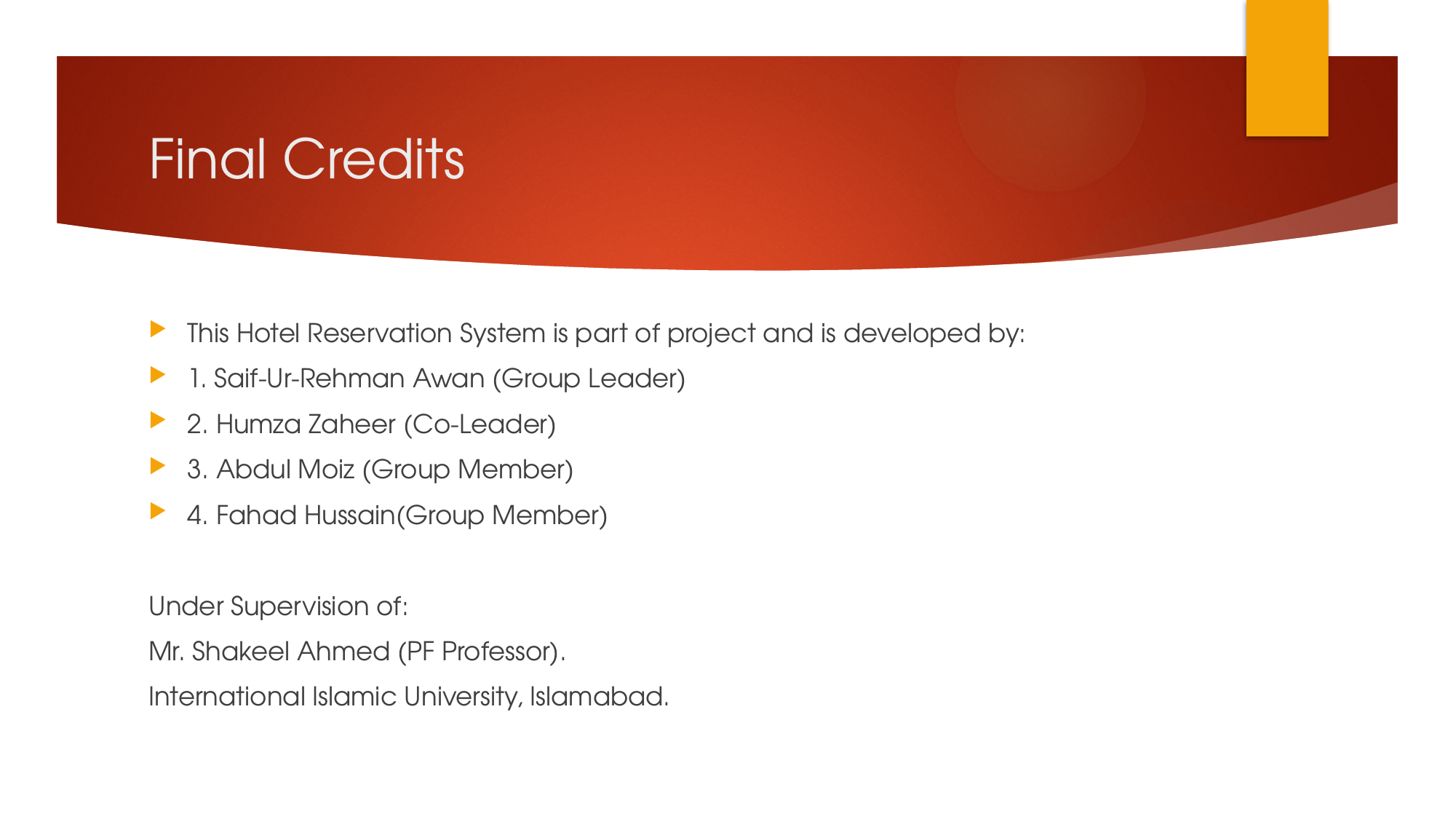

# Final Credits
This Hotel Reservation System is part of project and is developed by:
1. Saif-Ur-Rehman Awan (Group Leader)
2. Humza Zaheer (Co-Leader)
3. Abdul Moiz (Group Member)
4. Fahad Hussain(Group Member)

Under Supervision of:
Mr. Shakeel Ahmed (PF Professor).
International Islamic University, Islamabad.